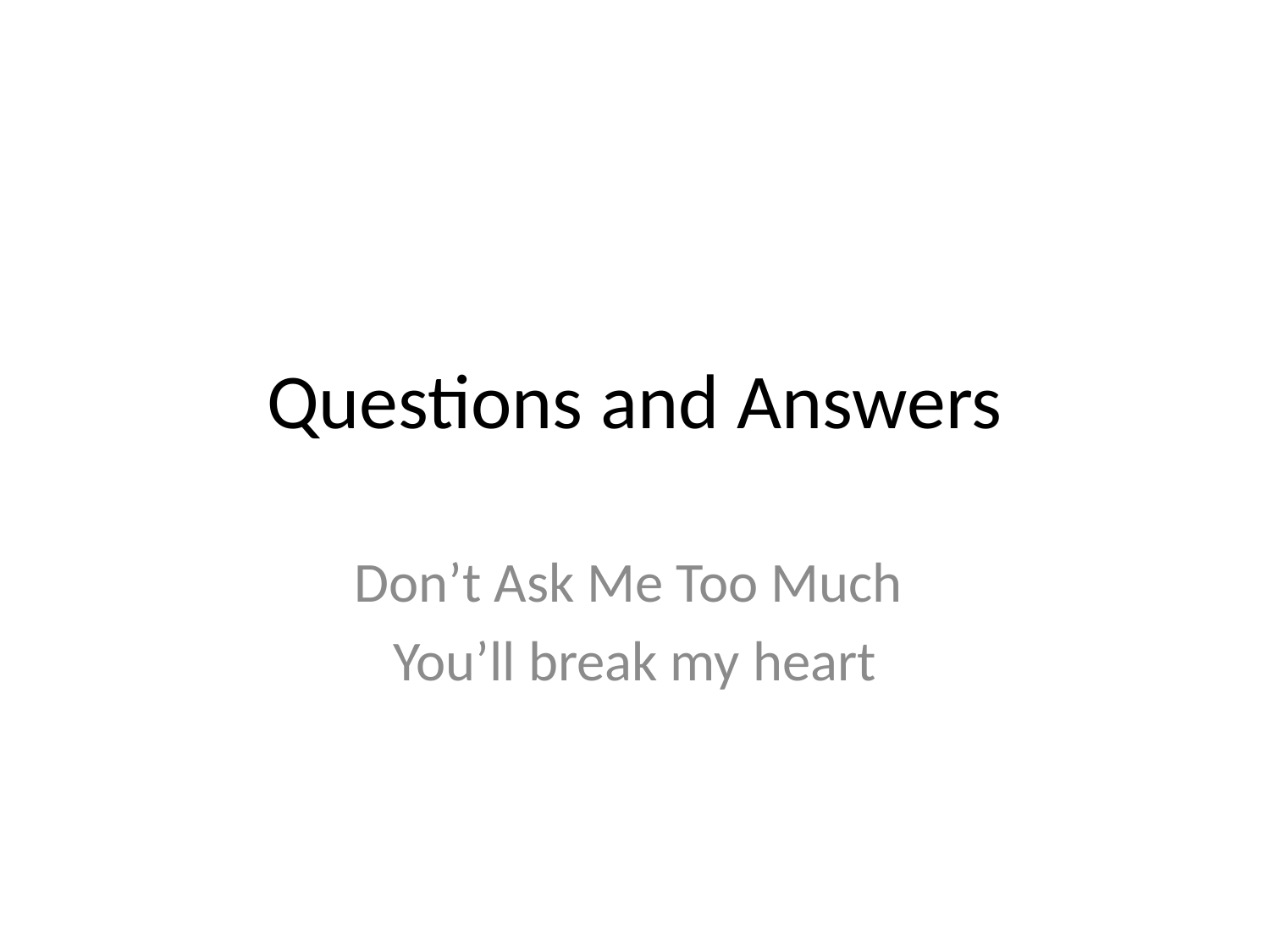

# Questions and Answers
Don’t Ask Me Too Much
You’ll break my heart